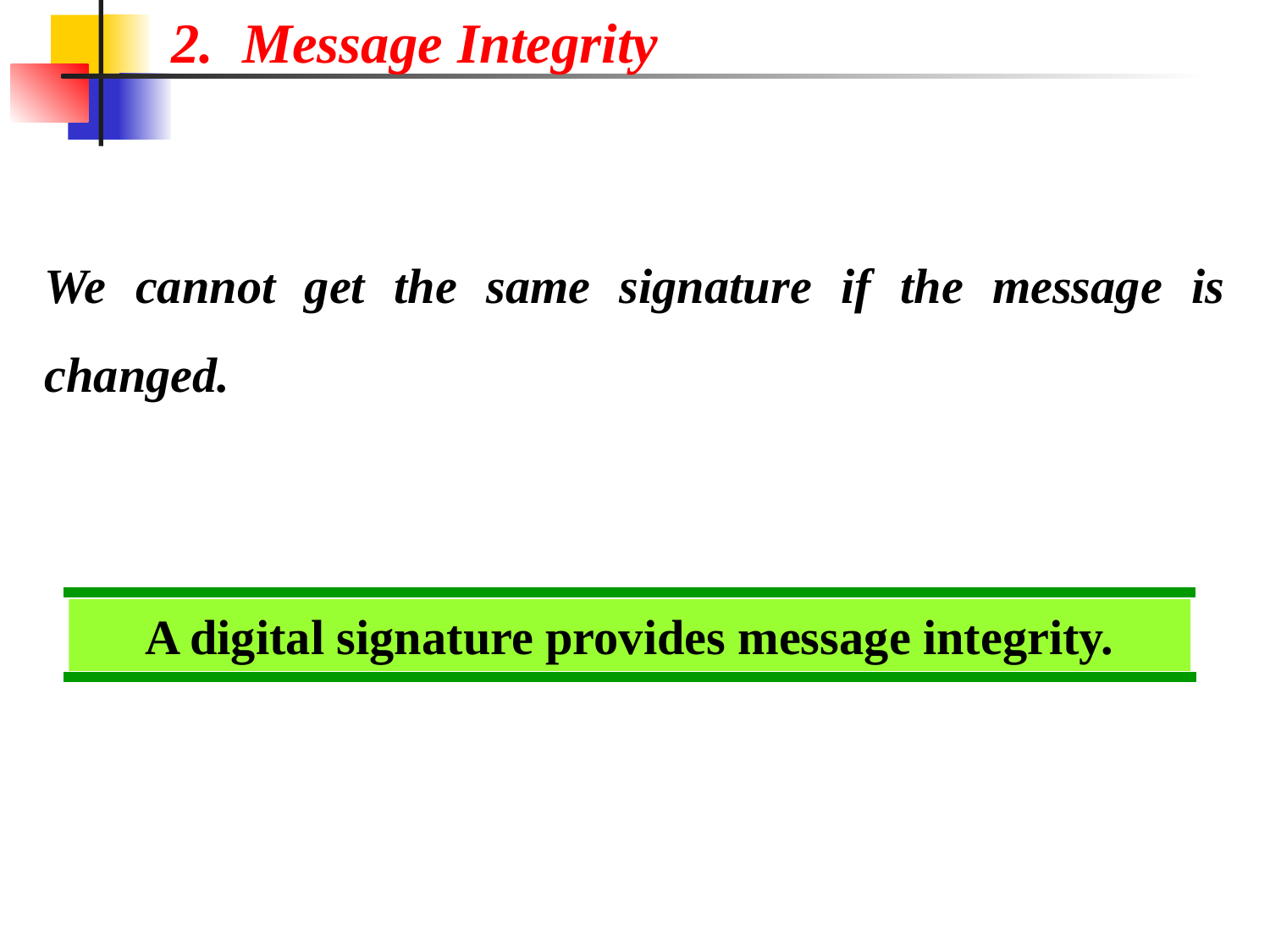

2.  Message Integrity

We cannot get the same signature if the message is changed.
A digital signature provides message integrity.